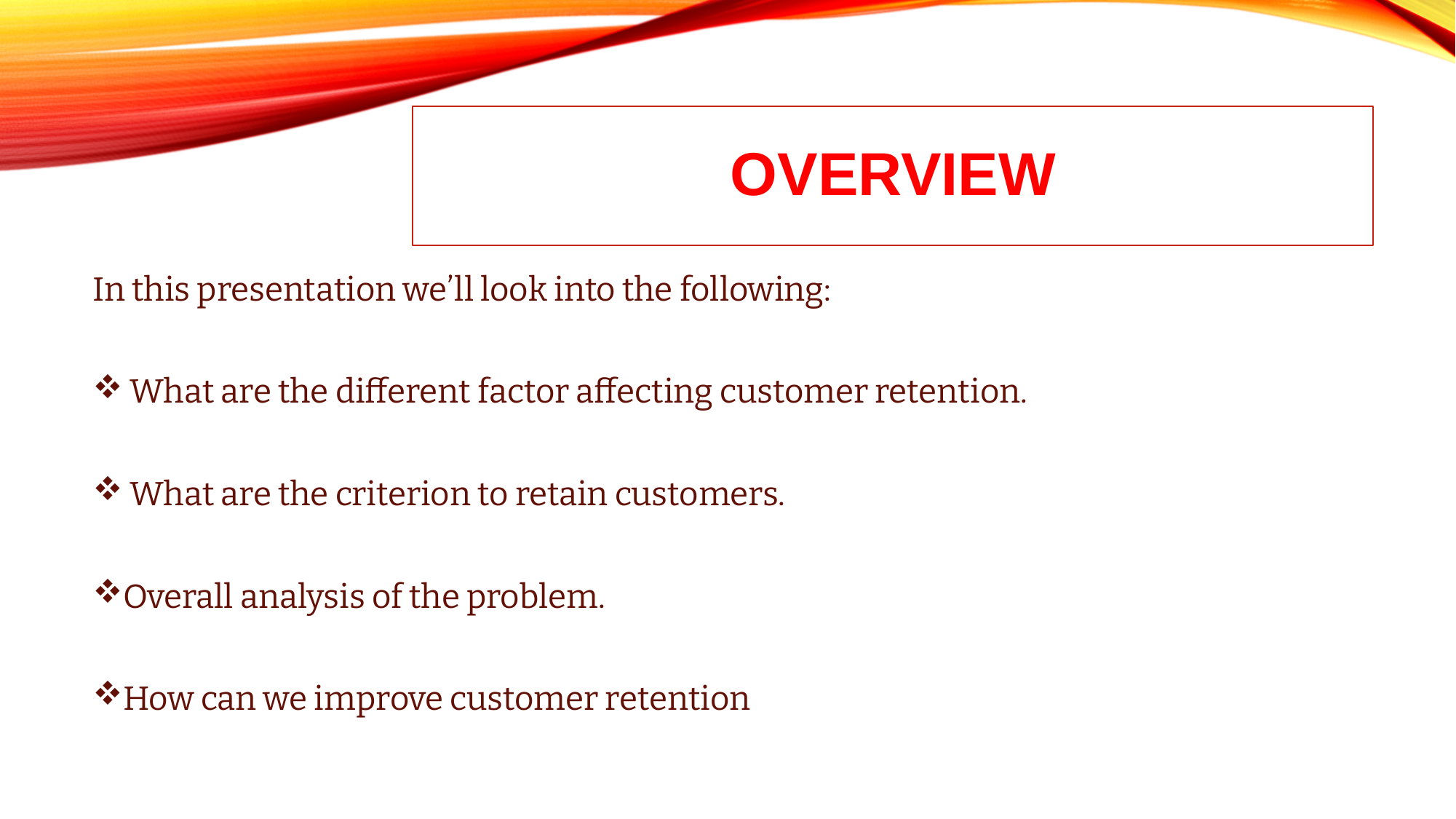

# Overview
In this presentation we’ll look into the following:

 What are the different factor affecting customer retention.

 What are the criterion to retain customers.

Overall analysis of the problem.

How can we improve customer retention